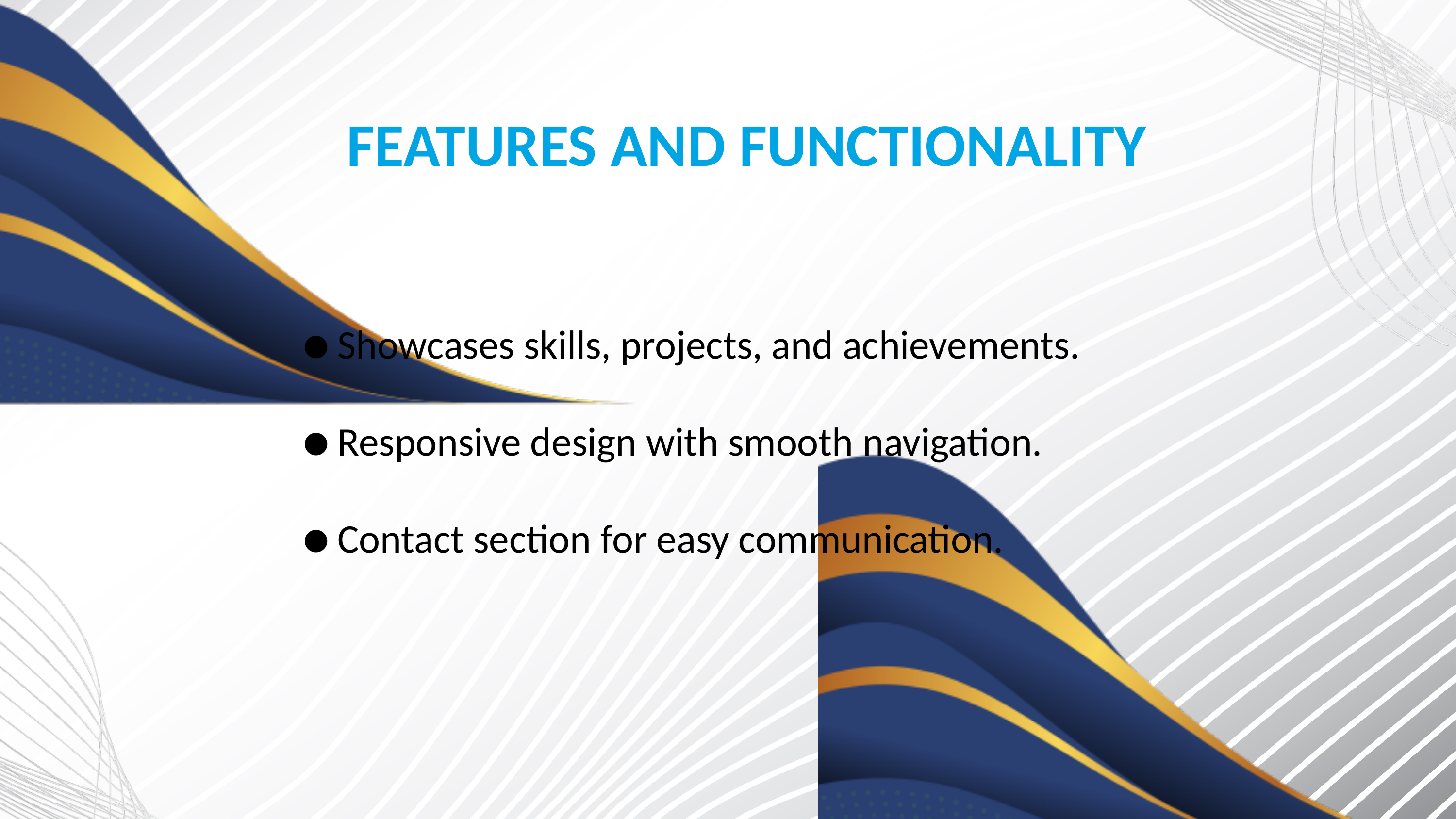

FEATURES AND FUNCTIONALITY
⚫ Showcases skills, projects, and achievements.

⚫ Responsive design with smooth navigation.

⚫ Contact section for easy communication.